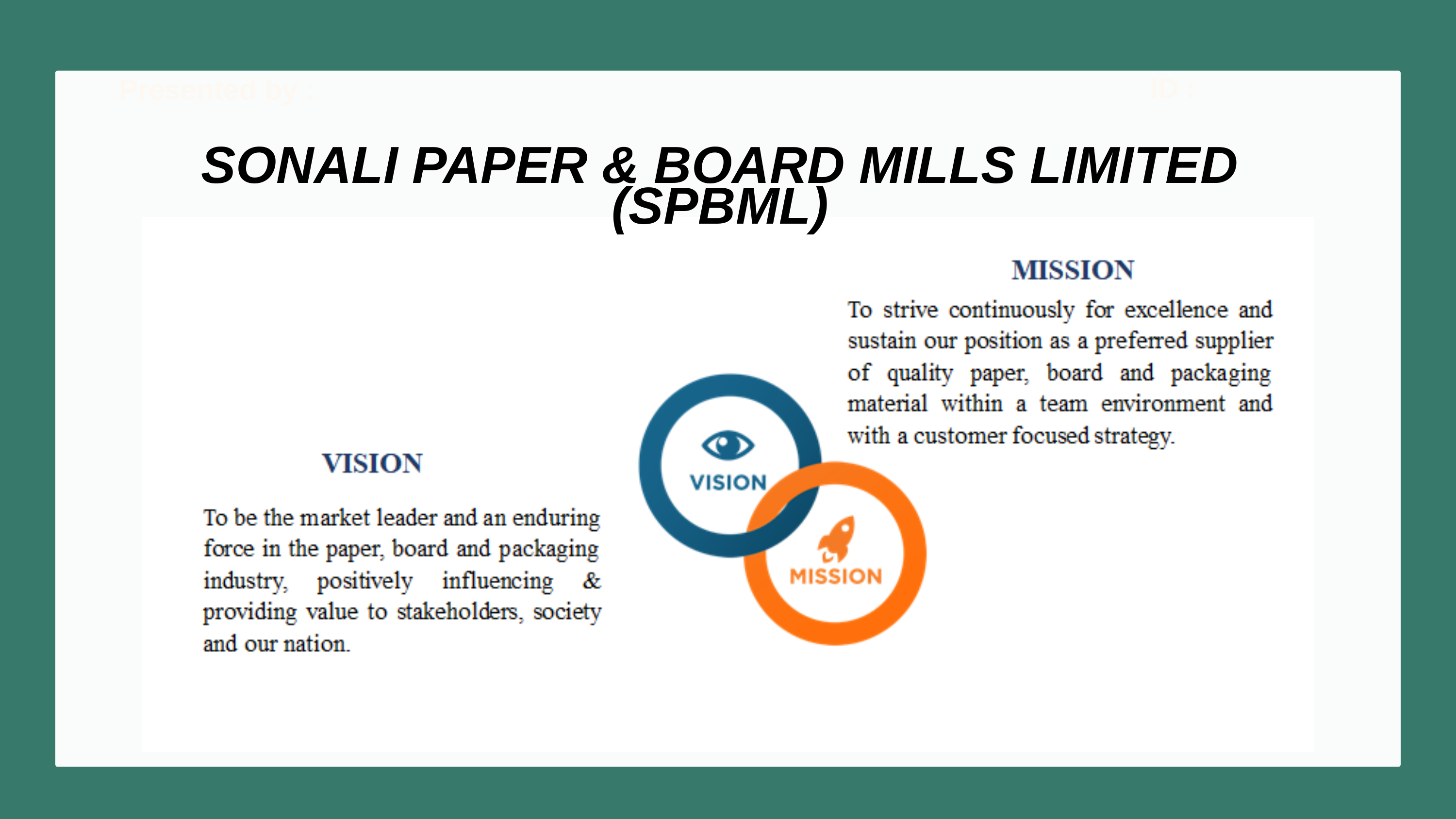

ID :
Presented by :

SONALI PAPER & BOARD MILLS LIMITED (SPBML)